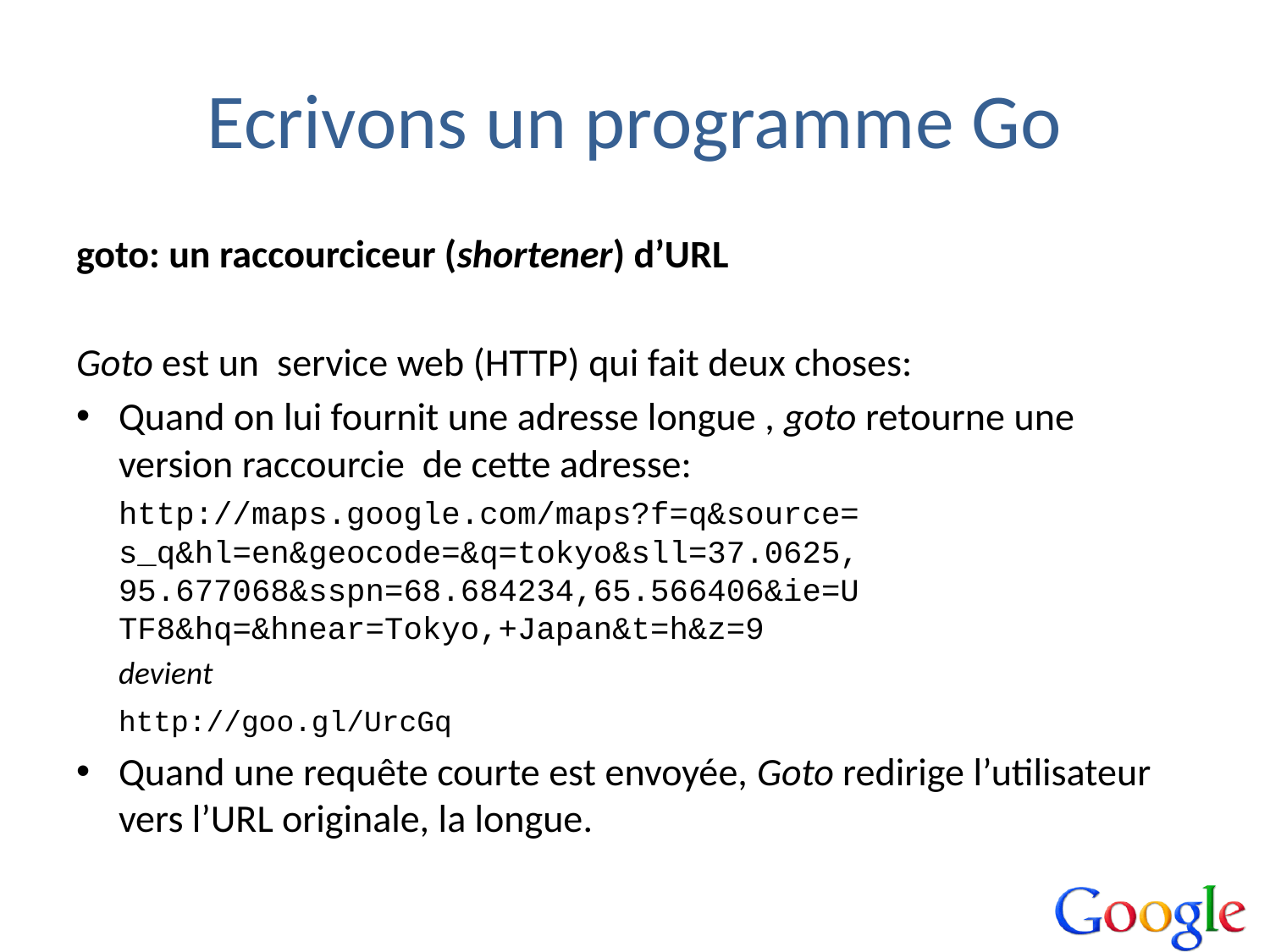

# Ecrivons un programme Go
goto: un raccourciceur (shortener) d’URL

Goto est un  service web (HTTP) qui fait deux choses:
Quand on lui fournit une adresse longue , goto retourne une version raccourcie  de cette adresse:
	http://maps.google.com/maps?f=q&source=	s_q&hl=en&geocode=&q=tokyo&sll=37.0625,	95.677068&sspn=68.684234,65.566406&ie=U	TF8&hq=&hnear=Tokyo,+Japan&t=h&z=9
	devient
	http://goo.gl/UrcGq
Quand une requête courte est envoyée, Goto redirige l’utilisateur vers l’URL originale, la longue.